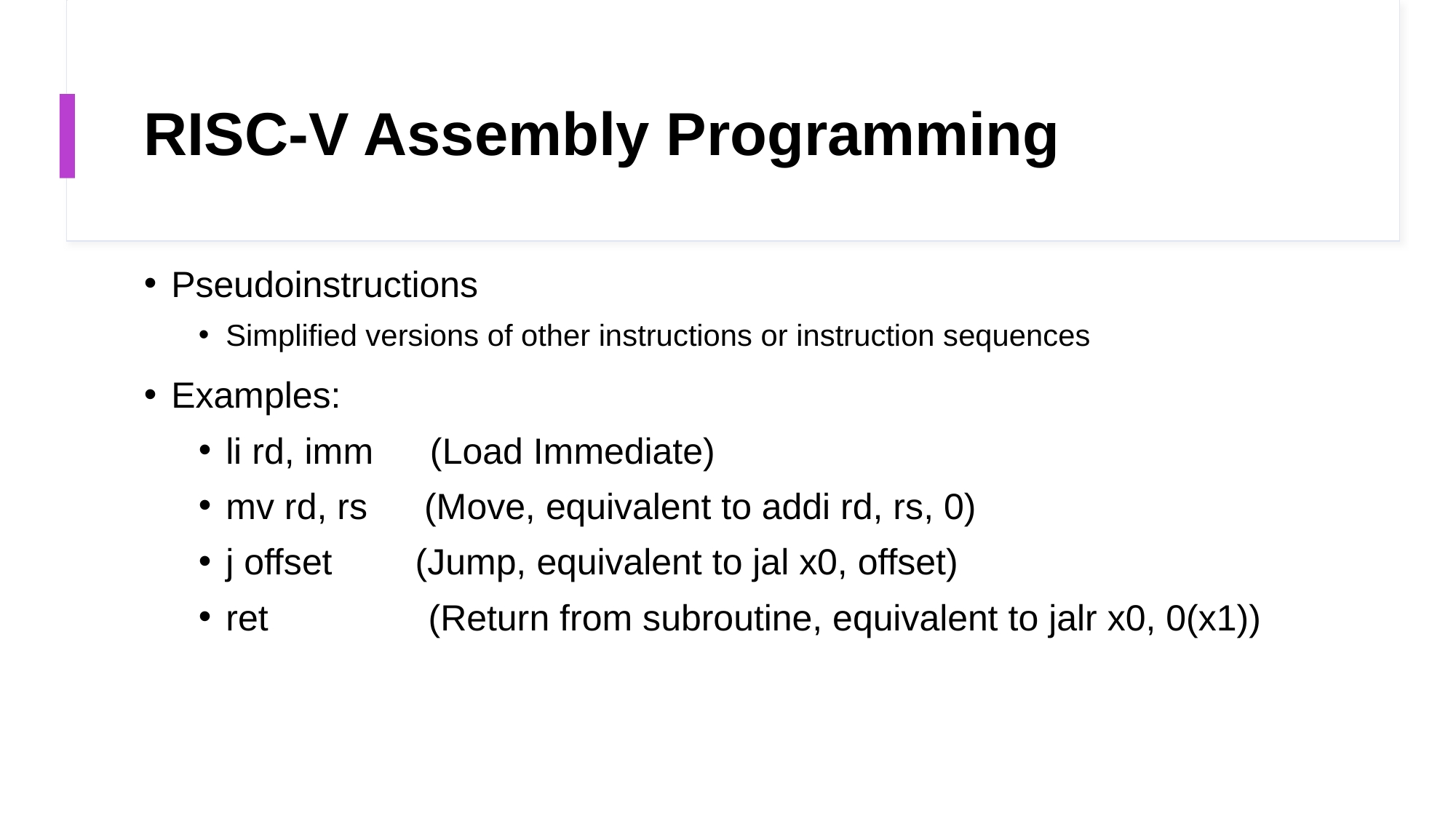

# RISC-V Assembly Programming
Pseudoinstructions
Simplified versions of other instructions or instruction sequences
Examples:
li rd, imm   (Load Immediate)
mv rd, rs   (Move, equivalent to addi rd, rs, 0)
j offset   (Jump, equivalent to jal x0, offset)
ret        (Return from subroutine, equivalent to jalr x0, 0(x1))